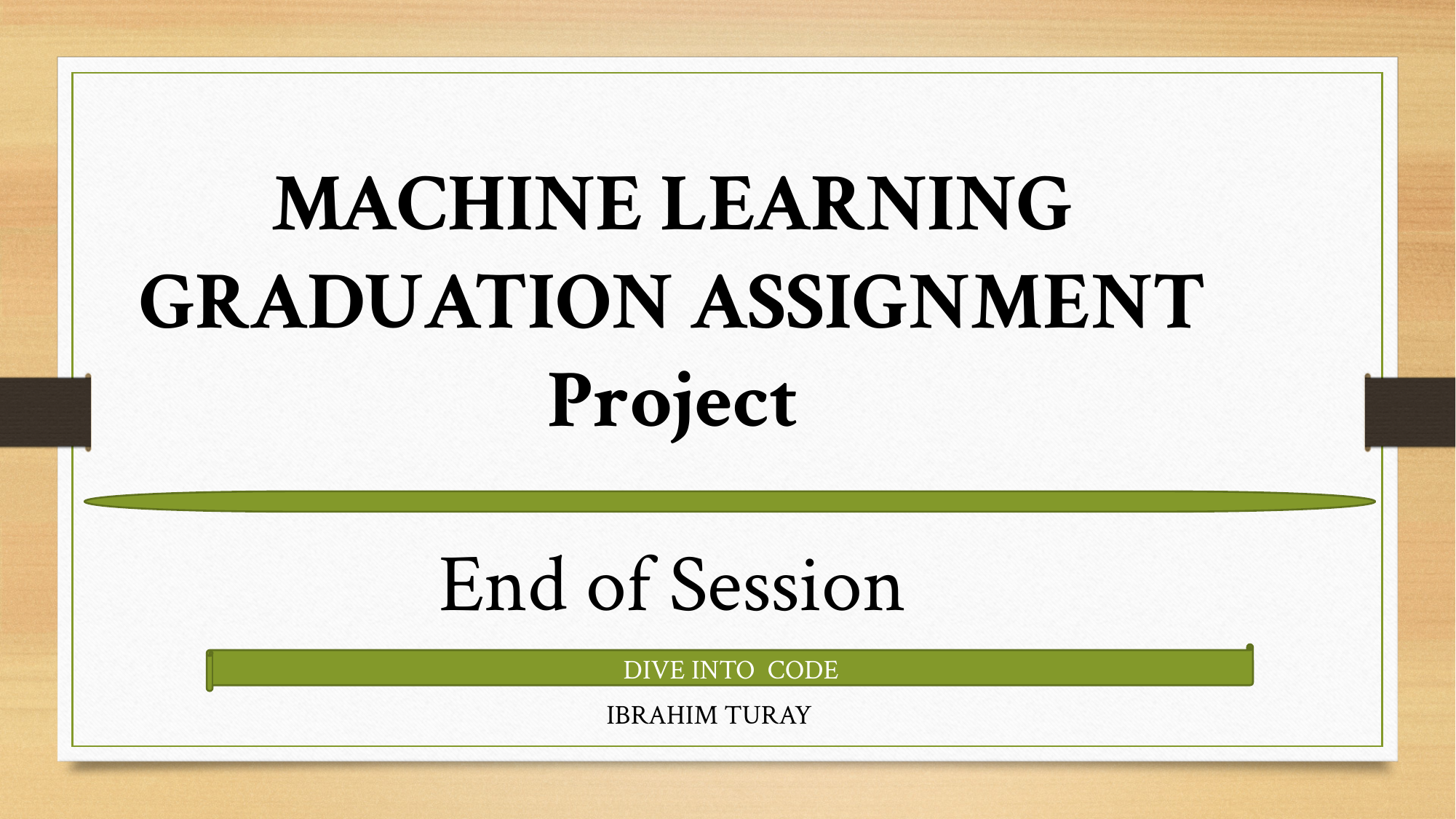

MACHINE LEARNING
GRADUATION ASSIGNMENT
Project

End of Session
DIVE INTO  CODE
IBRAHIM TURAY